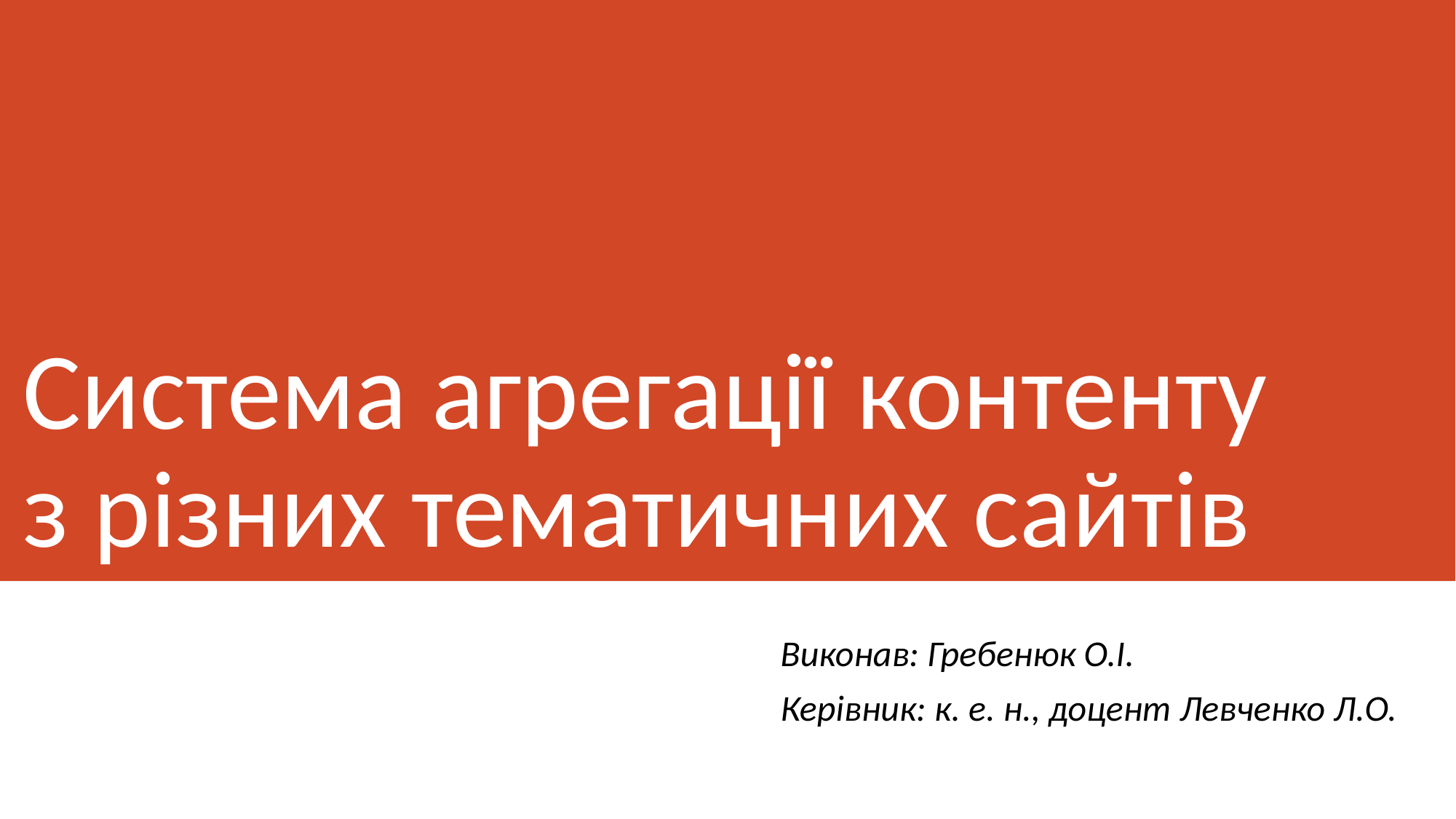

# Система агрегації контенту з різних тематичних сайтів
Виконав: Гребенюк О.І.
Керівник: к. е. н., доцент Левченко Л.О.